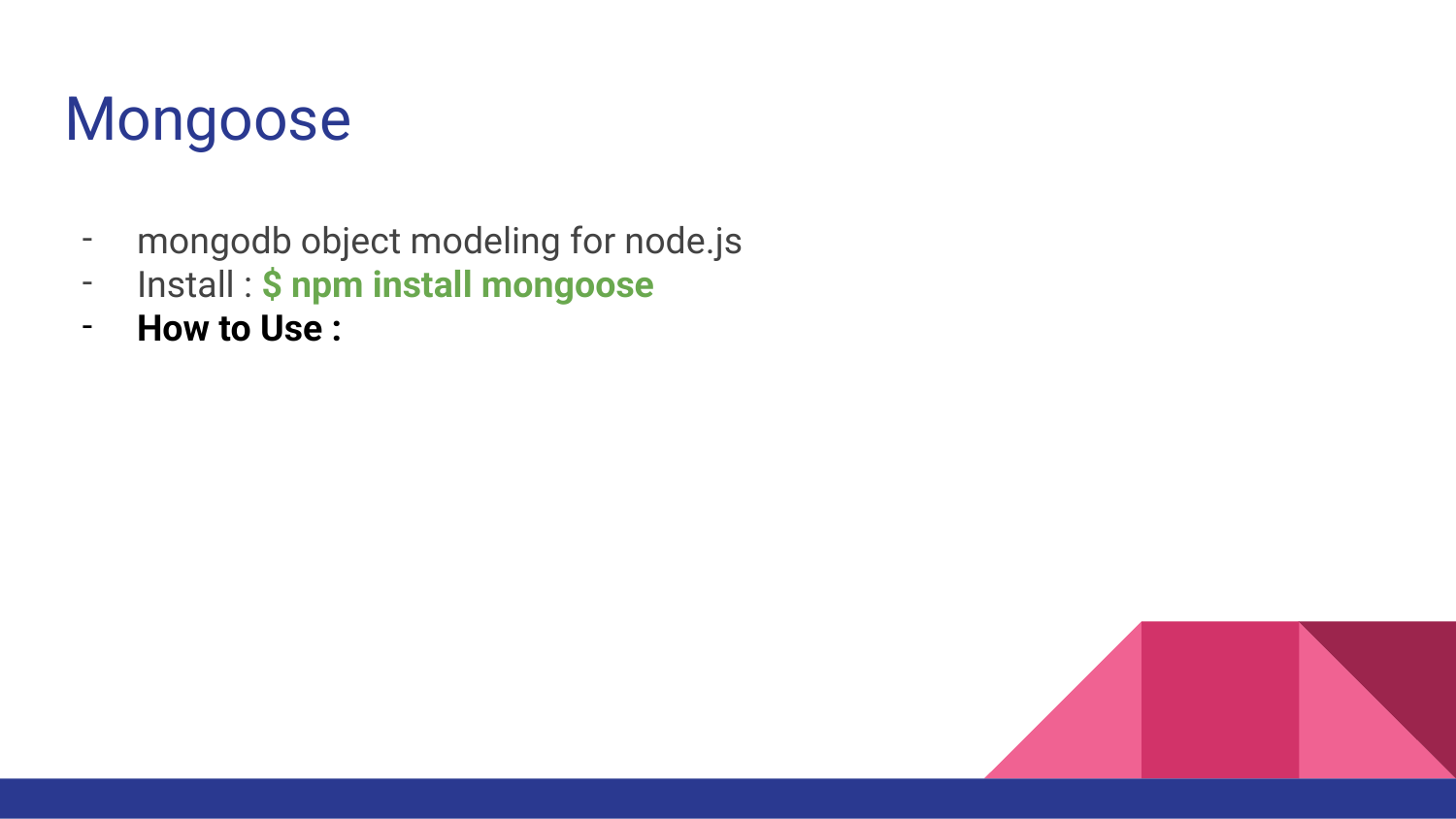

# Mongoose
mongodb object modeling for node.js
Install : $ npm install mongoose
How to Use :